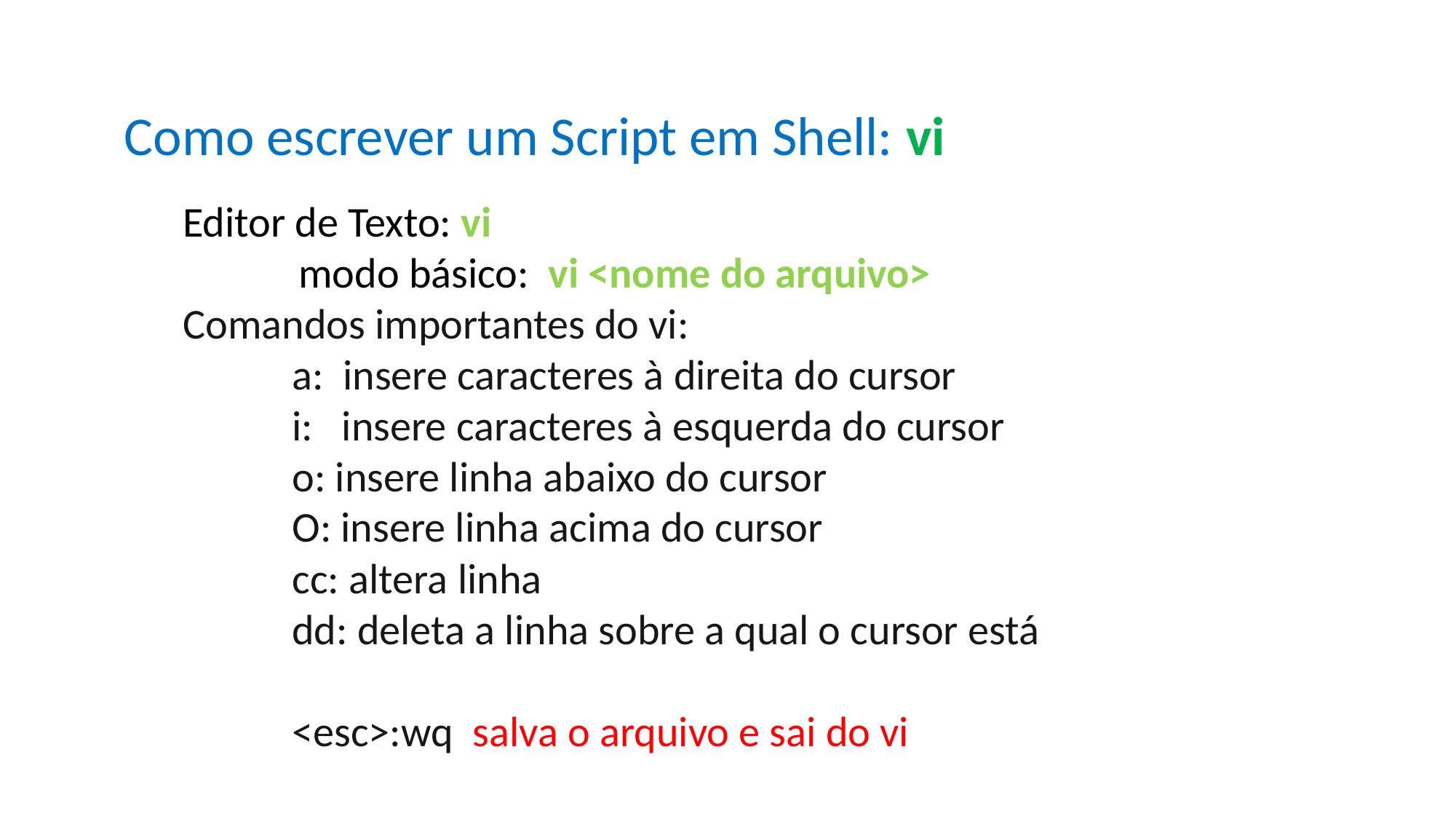

Como escrever um Script em Shell: vi

Editor de Texto: vi
            modo básico:  vi <nome do arquivo>
Comandos importantes do vi:
	a:  insere caracteres à direita do cursor
	i:   insere caracteres à esquerda do cursor
	o: insere linha abaixo do cursor
	O: insere linha acima do cursor
	cc: altera linha
	dd: deleta a linha sobre a qual o cursor está

	<esc>:wq  salva o arquivo e sai do vi